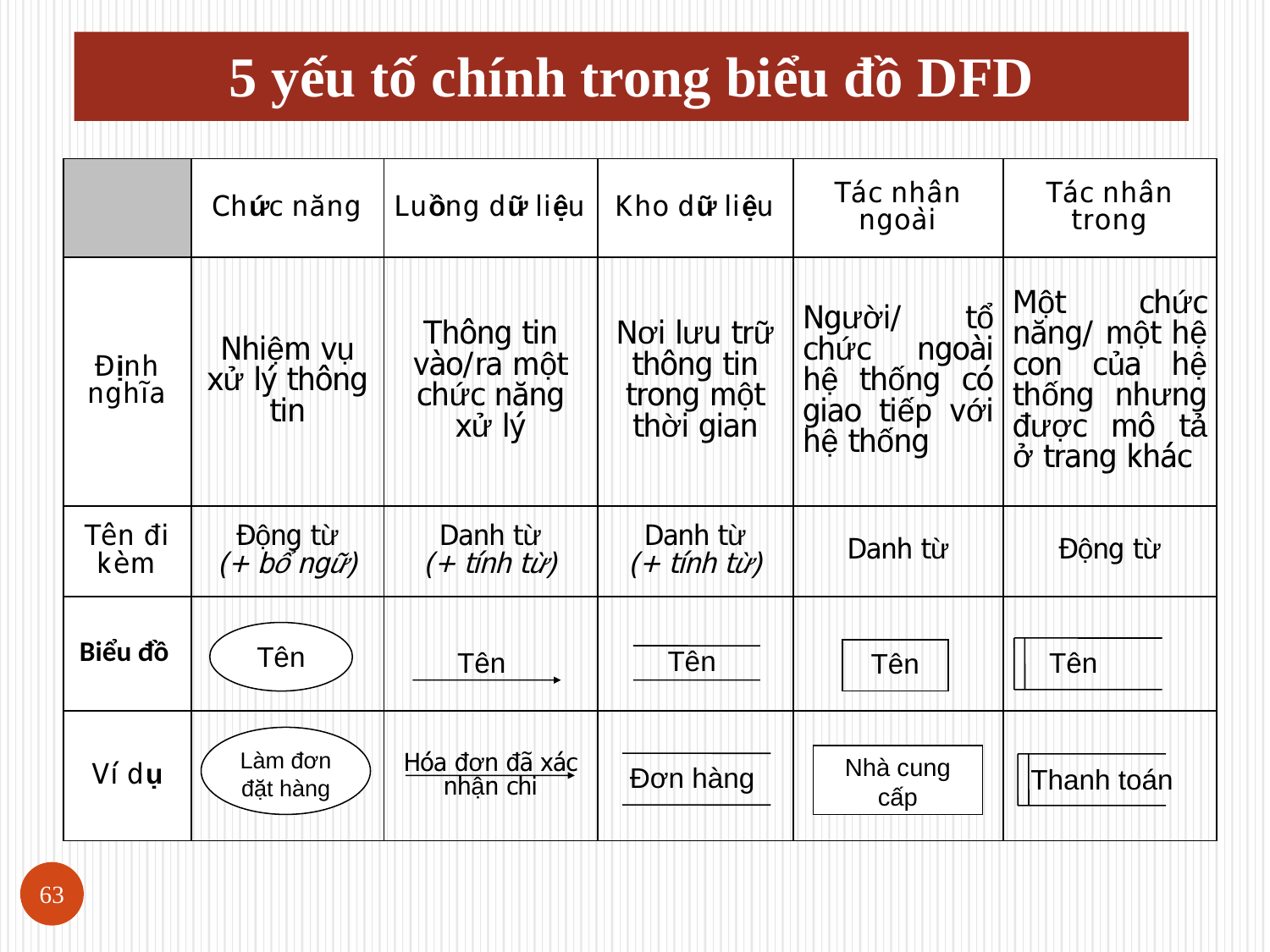

# 5 yếu tố chính trong biểu đồ DFD
|  | Chức năng | Luồng dữ liệu | Kho dữ liệu | Tác nhân ngoài | Tác nhân trong |
| --- | --- | --- | --- | --- | --- |
| Định nghĩa | Nhiệm vụ xử lý thông tin | Thông tin vào/ra một chức năng xử lý | Nơi lưu trữ thông tin trong một thời gian | Người/ tổ chức ngoài hệ thống có giao tiếp với hệ thống | Một chức năng/ một hệ con của hệ thống nhưng được mô tả ở trang khác |
| Tên đi kèm | Động từ (+ bổ ngữ) | Danh từ (+ tính từ) | Danh từ (+ tính từ) | Danh từ | Động từ |
| Biểu đồ |  |  |  |  |  |
| Ví dụ |  | Hóa đơn đã xác nhận chi |  |  |  |
Tên
Tên

Tên
Tên
Tên

Làm đơn đặt hàng

Nhà cung cấp

Đơn hàng

Thanh toán

63